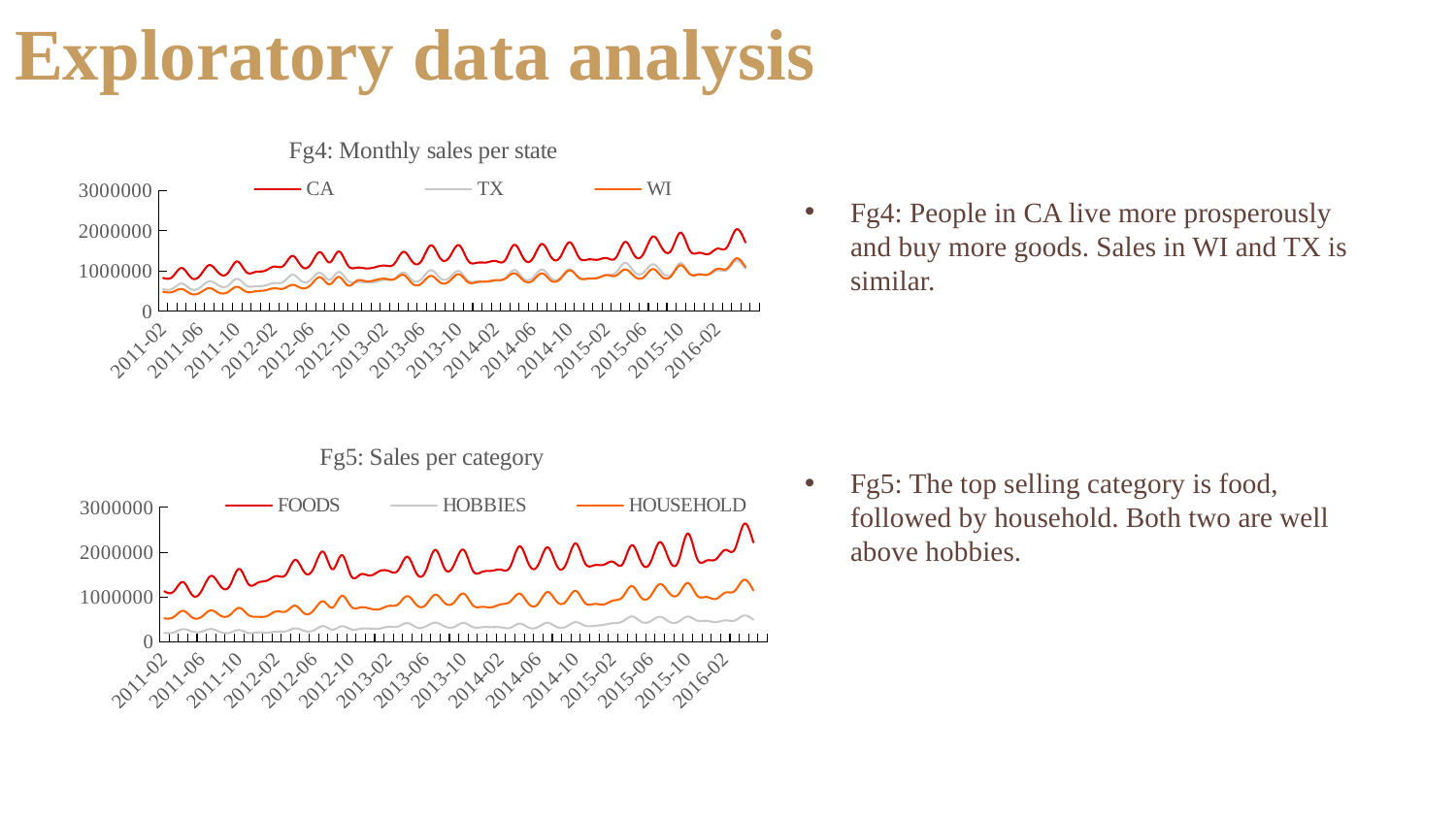

# Exploratory data analysis

### Chart: Fg4: Monthly sales per state

| Category | CA | TX | WI |
|---|---|---|---|
| 2011-02 | 830440.9500000125 | 549562.8400000063 | 486896.5100000044 |
| 2011-03 | 855662.3900000118 | 561287.7700000062 | 481042.4600000037 |
| 2011-04 | 1079179.740000017 | 690340.590000007 | 554911.3800000052 |
| 2011-05 | 842060.5600000134 | 552365.990000006 | 435061.6600000045 |
| 2011-06 | 890377.7000000157 | 591548.4700000065 | 463947.0600000042 |
| 2011-07 | 1150935.270000017 | 747857.6900000083 | 576382.1200000054 |
| 2011-08 | 956220.6000000145 | 643838.9700000073 | 467734.6300000041 |
| 2011-09 | 951750.3200000144 | 633181.2300000081 | 479008.7400000045 |
| 2011-10 | 1241557.530000019 | 809408.4400000108 | 610229.1000000064 |
| 2011-11 | 975744.9700000141 | 639830.9600000085 | 485644.1300000054 |
| 2011-12 | 980515.5300000157 | 624312.9500000079 | 500097.2800000051 |
| 2012-01 | 1006557.790000015 | 639747.0900000083 | 519577.3900000053 |
| 2012-02 | 1114328.490000002 | 703859.1700000099 | 574361.7300000073 |
| 2012-03 | 1130500.83 | 730215.5300000119 | 563617.8400000078 |
| 2012-04 | 1379075.620000005 | 911783.8000000138 | 659777.2700000084 |
| 2012-05 | 1114621.700000003 | 745910.1600000117 | 575414.1300000079 |
| 2012-06 | 1180052.439999992 | 790436.9300000122 | 663316.8200000102 |
| 2012-07 | 1471306.579999991 | 956226.1800000166 | 847631.4800000156 |
| 2012-08 | 1216388.289999989 | 783202.2000000135 | 670722.0500000112 |
| 2012-09 | 1487738.729999988 | 978348.740000017 | 856256.8400000143 |
| 2012-10 | 1137865.909999998 | 760501.4300000132 | 641487.8100000086 |
| 2012-11 | 1088198.160000012 | 727073.4400000108 | 764483.5700000135 |
| 2012-12 | 1067568.030000007 | 717677.3300000115 | 744925.3100000119 |
| 2013-01 | 1102342.560000006 | 731008.1800000115 | 779963.7500000133 |
| 2013-02 | 1139475.940000004 | 786164.2800000135 | 809878.0300000138 |
| 2013-03 | 1179425.209999997 | 807221.9100000144 | 798319.3400000144 |
| 2013-04 | 1481702.649999999 | 965454.2500000179 | 904186.8800000171 |
| 2013-05 | 1225465.319999995 | 764052.070000015 | 680924.3700000132 |
| 2013-06 | 1272637.539999994 | 812425.100000015 | 702111.360000016 |
| 2013-07 | 1642486.059999987 | 1021934.740000019 | 880979.2600000193 |
| 2013-08 | 1317036.699999989 | 821752.6800000167 | 713641.7400000144 |
| 2013-09 | 1354114.679999989 | 837705.6300000172 | 754265.0800000164 |
| 2013-10 | 1646120.819999986 | 1001723.22000002 | 921290.1200000185 |
| 2013-11 | 1259409.359999995 | 765855.9900000151 | 725212.8100000157 |
| 2013-12 | 1210405.549999995 | 748529.0200000159 | 726354.5600000153 |
| 2014-01 | 1216772.289999992 | 739751.2200000159 | 740694.7400000168 |
| 2014-02 | 1251470.589999991 | 757772.9900000156 | 775776.4900000165 |
| 2014-03 | 1269286.989999993 | 817229.0200000181 | 810409.5300000189 |
| 2014-04 | 1653945.549999983 | 1026676.090000025 | 945518.9200000232 |
| 2014-05 | 1315229.679999987 | 817408.6000000207 | 766276.8700000197 |
| 2014-06 | 1315722.549999986 | 838032.4200000196 | 765421.9400000174 |
| 2014-07 | 1675411.009999983 | 1038723.030000022 | 943450.8600000204 |
| 2014-08 | 1345253.219999981 | 824330.2600000191 | 758328.2200000171 |
| 2014-09 | 1361845.579999984 | 836212.8000000194 | 813834.4700000186 |
| 2014-10 | 1717210.519999974 | 1048871.680000024 | 1019534.930000023 |
| 2014-11 | 1338328.799999984 | 822112.7500000189 | 838189.2700000191 |
| 2014-12 | 1291641.999999985 | 820979.1700000187 | 812021.4800000186 |
| 2015-01 | 1283875.209999983 | 834414.7300000176 | 829099.9700000165 |
| 2015-02 | 1324701.859999981 | 911102.7600000198 | 900326.3400000191 |
| 2015-03 | 1336546.609999986 | 966153.8300000201 | 888563.4700000209 |
| 2015-04 | 1726536.819999981 | 1208590.210000025 | 1042308.690000026 |
| 2015-05 | 1387529.619999983 | 976425.8100000209 | 865810.3300000215 |
| 2015-06 | 1443766.60999998 | 968846.2200000185 | 849104.9900000198 |
| 2015-07 | 1860689.979999976 | 1172377.210000024 | 1051976.290000025 |
| 2015-08 | 1563948.319999974 | 963699.7500000214 | 853919.9600000218 |
| 2015-09 | 1526090.279999976 | 918634.5700000194 | 883536.8500000193 |
| 2015-10 | 1955464.589999961 | 1201435.190000025 | 1147610.700000026 |
| 2015-11 | 1507116.259999979 | 937344.3700000198 | 923963.4400000196 |
| 2015-12 | 1457176.359999982 | 925061.2200000196 | 916918.4800000204 |
| 2016-01 | 1424096.509999982 | 906323.5700000175 | 918801.8600000183 |
| 2016-02 | 1560400.439999971 | 1019210.010000014 | 1061956.980000008 |
| 2016-03 | 1589971.129999971 | 1027307.42000002 | 1061670.410000009 |
| 2016-04 | 2032388.759999961 | 1261841.010000027 | 1314118.020000013 |
| 2016-05 | 1712871.539999965 | 1057589.280000015 | 1103849.600000003 |
Fg4: People in CA live more prosperously and buy more goods. Sales in WI and TX is similar.

Fg5: The top selling category is food, followed by household. Both two are well above hobbies.

### Chart: Fg5: Sales per category

| Category | FOODS | HOBBIES | HOUSEHOLD |
|---|---|---|---|
| 2011-02 | 1132507.739999999 | 205925.8600000013 | 528466.700000011 |
| 2011-03 | 1126091.709999997 | 213931.0600000013 | 557969.8500000107 |
| 2011-04 | 1338639.430000001 | 288260.5800000017 | 697531.7000000144 |
| 2011-05 | 1045057.909999999 | 236286.4200000016 | 548143.8800000113 |
| 2011-06 | 1147628.550000002 | 233097.7400000016 | 565146.940000011 |
| 2011-07 | 1475104.899999999 | 292700.4500000025 | 707369.7300000136 |
| 2011-08 | 1251824.849999999 | 223620.8500000015 | 592348.5000000129 |
| 2011-09 | 1253242.690000002 | 208997.9400000016 | 601699.6600000141 |
| 2011-10 | 1630490.540000001 | 269357.690000002 | 761346.84000002 |
| 2011-11 | 1293236.630000001 | 203972.7900000014 | 604010.6400000147 |
| 2011-12 | 1323414.480000001 | 218496.7200000015 | 563014.5600000124 |
| 2012-01 | 1371830.070000001 | 211358.7400000012 | 582693.4600000143 |
| 2012-02 | 1472071.460000001 | 235301.9700000016 | 685175.960000021 |
| 2012-03 | 1502765.880000003 | 241123.7400000014 | 680444.5800000214 |
| 2012-04 | 1832372.050000004 | 306898.0900000011 | 811366.5500000222 |
| 2012-05 | 1550223.220000002 | 249418.0000000009 | 636304.7700000167 |
| 2012-06 | 1657403.220000006 | 262269.3300000016 | 714133.640000023 |
| 2012-07 | 2011890.290000008 | 356124.6200000035 | 907149.3300000287 |
| 2012-08 | 1621254.410000006 | 279087.9000000034 | 769970.2300000233 |
| 2012-09 | 1937299.360000004 | 353818.7400000043 | 1031226.210000034 |
| 2012-10 | 1467606.190000002 | 283596.9800000036 | 788651.9800000223 |
| 2012-11 | 1508825.100000004 | 297628.1600000036 | 773301.9100000224 |
| 2012-12 | 1481888.620000002 | 302158.8700000036 | 746123.1800000205 |
| 2013-01 | 1579759.660000003 | 301964.5600000031 | 731590.2700000226 |
| 2013-02 | 1585222.950000003 | 344061.0700000036 | 806234.2300000254 |
| 2013-03 | 1598002.510000003 | 345766.4500000039 | 841197.5000000247 |
| 2013-04 | 1901201.650000002 | 424616.0000000054 | 1025526.130000034 |
| 2013-05 | 1522064.130000006 | 325683.6100000048 | 822694.0200000268 |
| 2013-06 | 1599194.670000009 | 350850.2200000059 | 837129.1100000278 |
| 2013-07 | 2054413.480000007 | 433089.9600000058 | 1057896.620000036 |
| 2013-08 | 1632321.180000007 | 350001.3600000053 | 870108.5800000291 |
| 2013-09 | 1724896.95000001 | 335341.3000000044 | 885847.14000003 |
| 2013-10 | 2057660.810000013 | 428023.7400000072 | 1083449.610000037 |
| 2013-11 | 1593299.580000013 | 335386.0100000049 | 821792.5700000282 |
| 2013-12 | 1565904.020000011 | 333130.4800000053 | 786254.6300000267 |
| 2014-01 | 1588326.600000013 | 333531.790000005 | 775359.8600000285 |
| 2014-02 | 1613714.480000013 | 330009.2300000054 | 841296.3600000315 |
| 2014-03 | 1678246.900000017 | 317577.4100000045 | 901101.2300000358 |
| 2014-04 | 2133159.400000013 | 412785.1100000063 | 1080196.050000044 |
| 2014-05 | 1730402.440000012 | 322188.0400000049 | 846324.670000034 |
| 2014-06 | 1722738.330000013 | 338717.6900000053 | 857720.8900000316 |
| 2014-07 | 2110548.960000018 | 430189.6100000069 | 1116846.33000004 |
| 2014-08 | 1695380.750000013 | 335536.4900000059 | 896994.4600000352 |
| 2014-09 | 1750631.760000018 | 346763.9400000056 | 914497.1500000339 |
| 2014-10 | 2197437.080000026 | 444508.7100000082 | 1143671.340000043 |
| 2014-11 | 1759995.760000022 | 366959.0600000066 | 871676.0000000331 |
| 2014-12 | 1713619.610000018 | 361443.2500000066 | 849579.7900000309 |
| 2015-01 | 1722604.42000002 | 385951.7200000054 | 838833.770000031 |
| 2015-02 | 1789280.460000023 | 422095.6100000053 | 924754.8900000327 |
| 2015-03 | 1732006.960000018 | 458799.2300000063 | 1000457.720000038 |
| 2015-04 | 2157144.830000027 | 571418.1600000085 | 1248872.730000047 |
| 2015-05 | 1780271.530000029 | 455586.5800000075 | 993907.6500000362 |
| 2015-06 | 1775002.590000023 | 461834.5100000075 | 1024880.720000033 |
| 2015-07 | 2226857.22000003 | 565228.0200000082 | 1292958.240000045 |
| 2015-08 | 1831832.340000028 | 454274.3200000066 | 1095461.370000024 |
| 2015-09 | 1807924.970000025 | 454864.0300000065 | 1065472.700000029 |
| 2015-10 | 2417938.830000037 | 568033.0000000081 | 1318538.650000037 |
| 2015-11 | 1852885.350000025 | 480674.6700000074 | 1034864.050000031 |
| 2015-12 | 1817172.030000018 | 474952.4600000075 | 1007031.570000035 |
| 2016-01 | 1844409.820000023 | 444412.5800000054 | 960399.5400000297 |
| 2016-02 | 2054002.550000019 | 485677.1400000068 | 1101887.740000016 |
| 2016-03 | 2061580.990000011 | 478989.9600000067 | 1138378.010000009 |
| 2016-04 | 2628216.610000021 | 590972.9800000091 | 1389158.200000019 |
| 2016-05 | 2221846.640000007 | 498618.9700000081 | 1153844.810000008 |